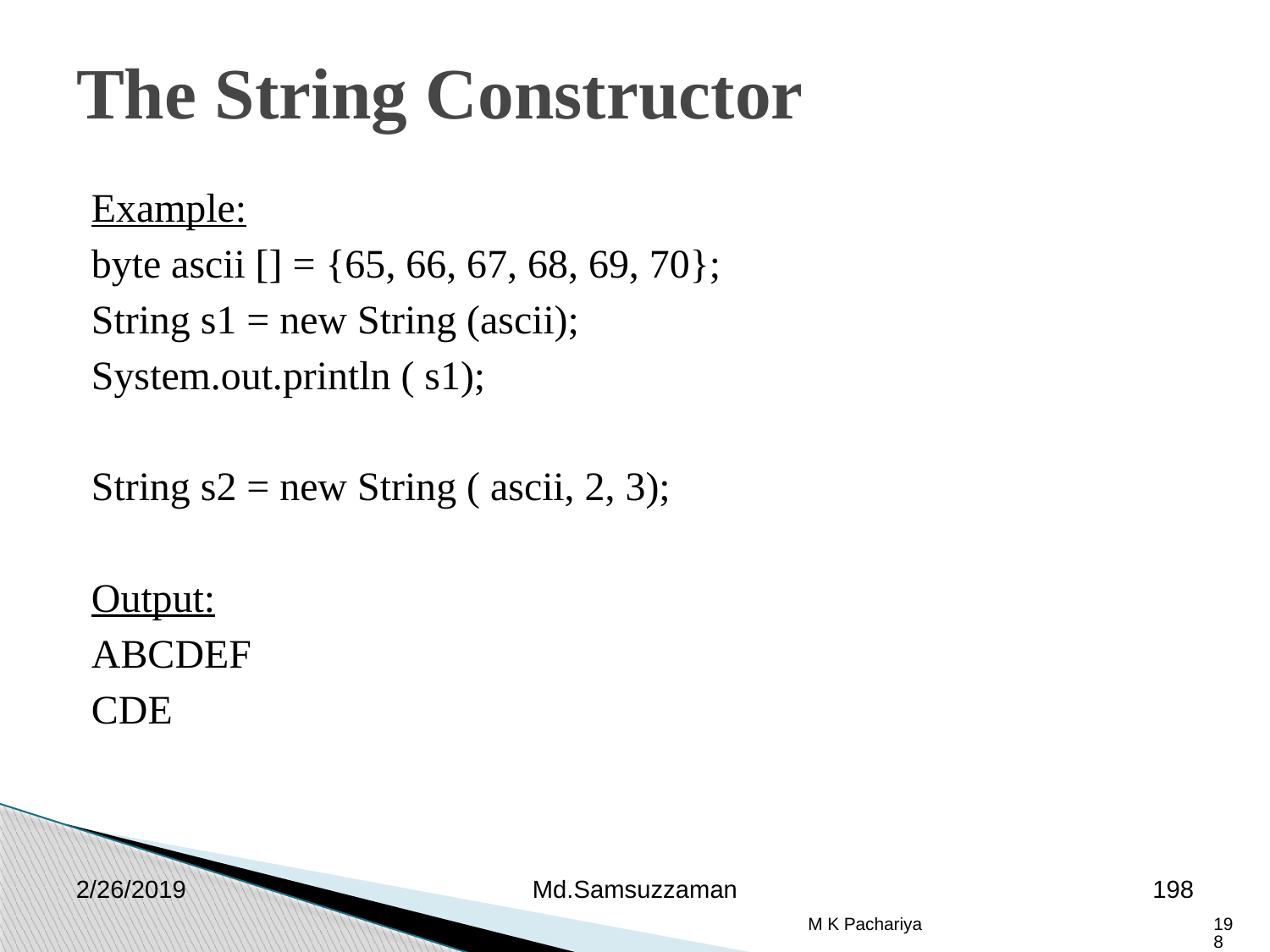

The String Constructor
Example:
byte ascii [] = {65, 66, 67, 68, 69, 70};
String s1 = new String (ascii);
System.out.println ( s1);

String s2 = new String ( ascii, 2, 3);

Output:
ABCDEF
CDE
2/26/2019
Md.Samsuzzaman
198
M K Pachariya
198